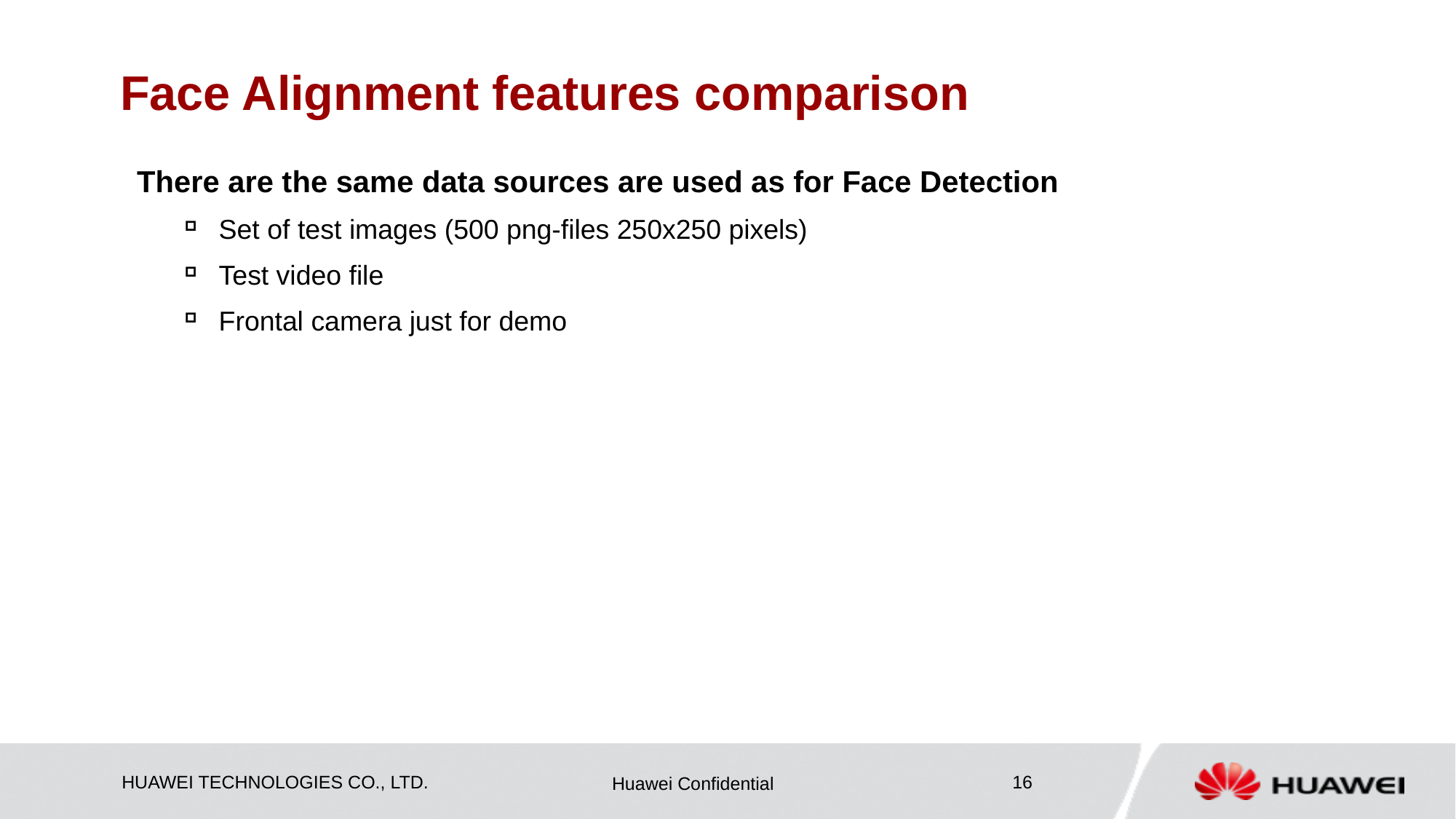

# Face Alignment features comparison
There are the same data sources are used as for Face Detection
Set of test images (500 png-files 250x250 pixels)
Test video file
Frontal camera just for demo